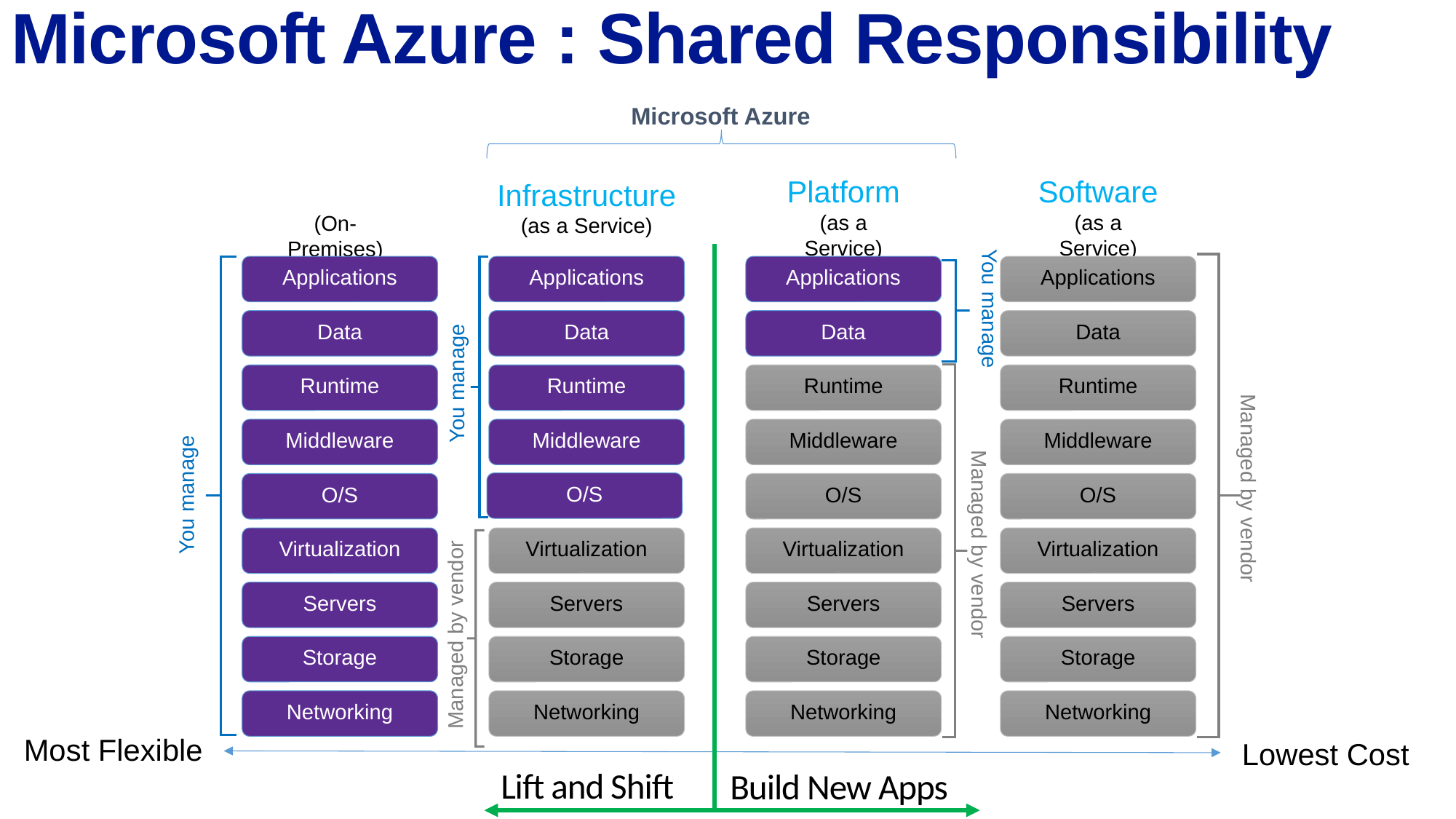

# Microsoft Azure : Shared Responsibility

Microsoft Azure

(On-Premises)
Infrastructure
(as a Service)
Platform
(as a Service)
Software
(as a Service)
You manage
Lift and Shift
Build New Apps

Applications
Data
Runtime
Middleware
O/S
Virtualization
Servers
Storage
Networking
Applications
Applications
Data
Runtime
Middleware
O/S
Virtualization
Servers
Storage
Networking
Applications
Data
Runtime
Middleware
O/S
Virtualization
Servers
Storage
Networking

Data
You manage

Runtime
Managed by vendor
Middleware
You manage
Managed by vendor
O/S
Virtualization

Managed by vendor
Servers
Storage
Networking
Most Flexible
Lowest Cost